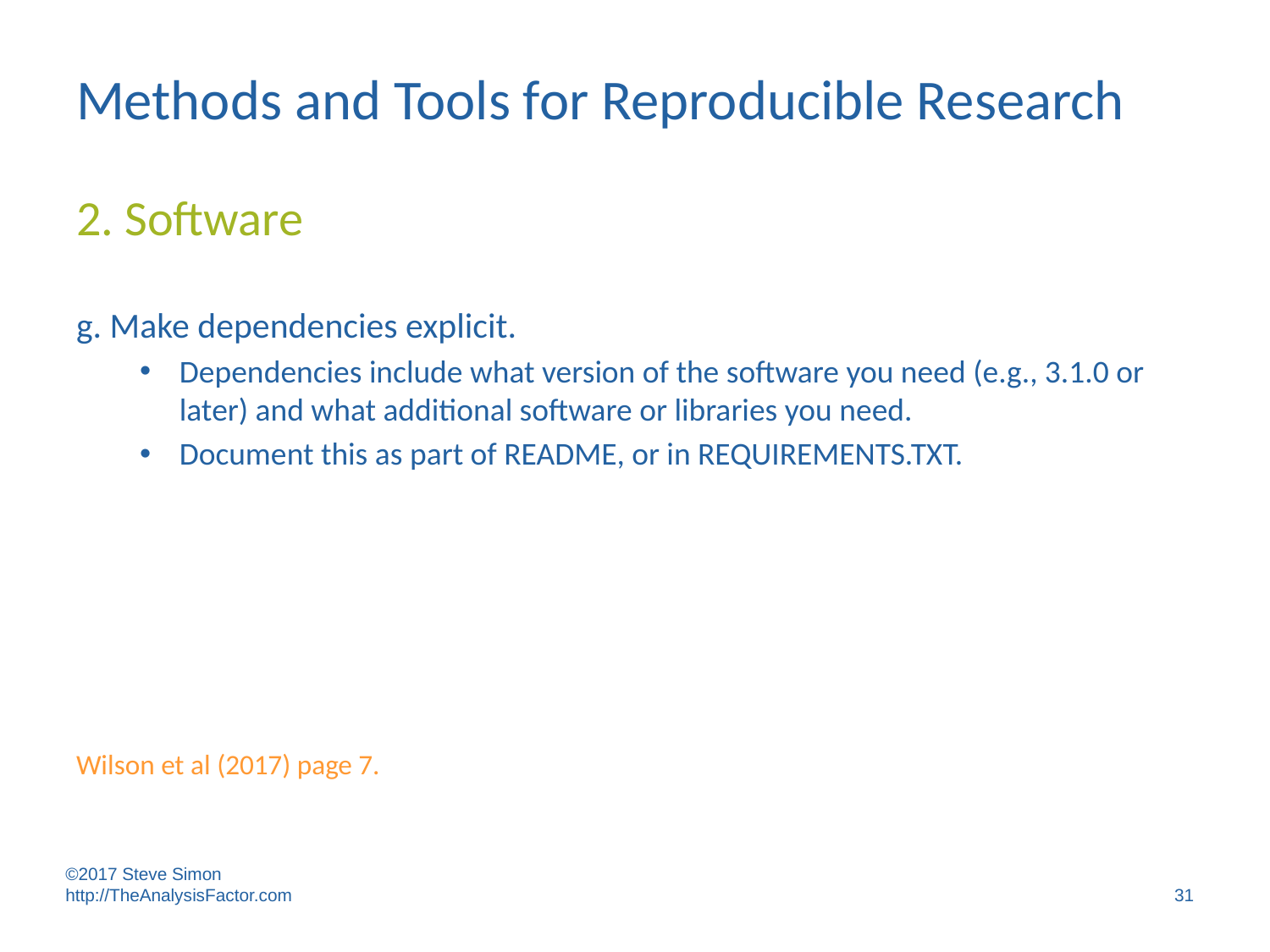

# Methods and Tools for Reproducible Research
2. Software
g. Make dependencies explicit.
Dependencies include what version of the software you need (e.g., 3.1.0 or later) and what additional software or libraries you need.
Document this as part of README, or in REQUIREMENTS.TXT.

Wilson et al (2017) page 7.
©2017 Steve Simon  http://TheAnalysisFactor.com

31